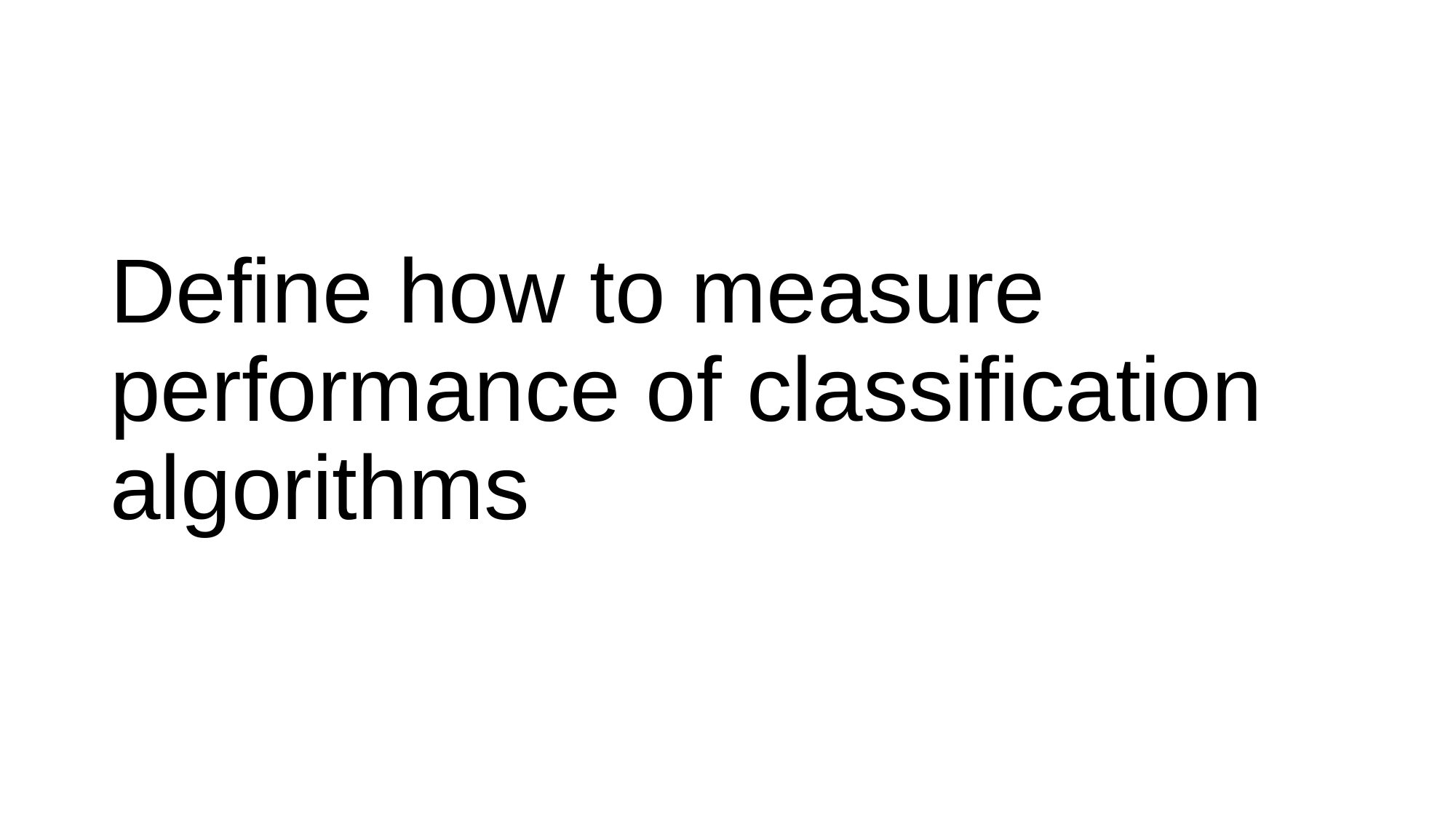

# Define how to measure performance of classification algorithms